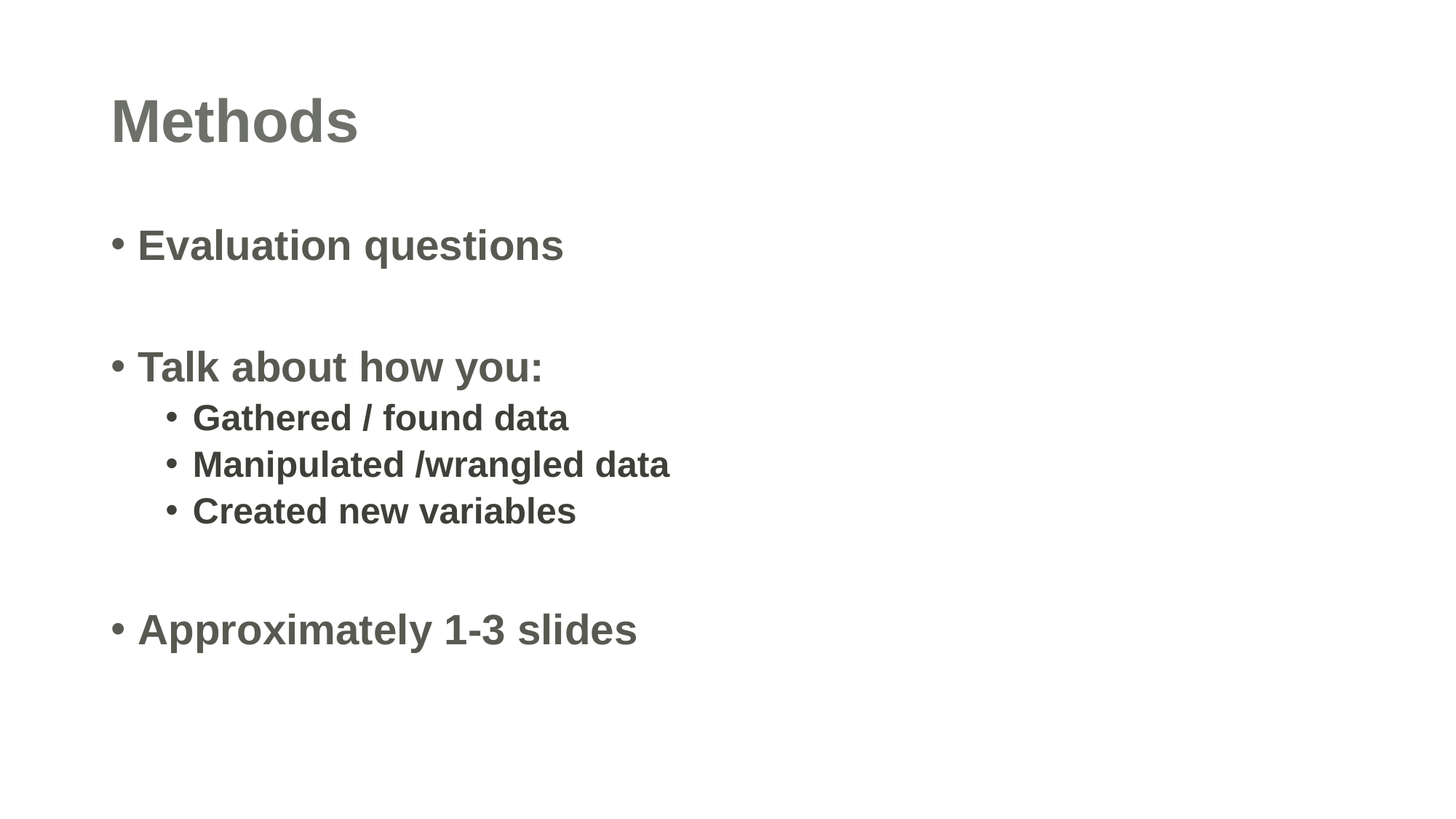

# Methods
Evaluation questions

Talk about how you:
Gathered / found data
Manipulated /wrangled data
Created new variables

Approximately 1-3 slides